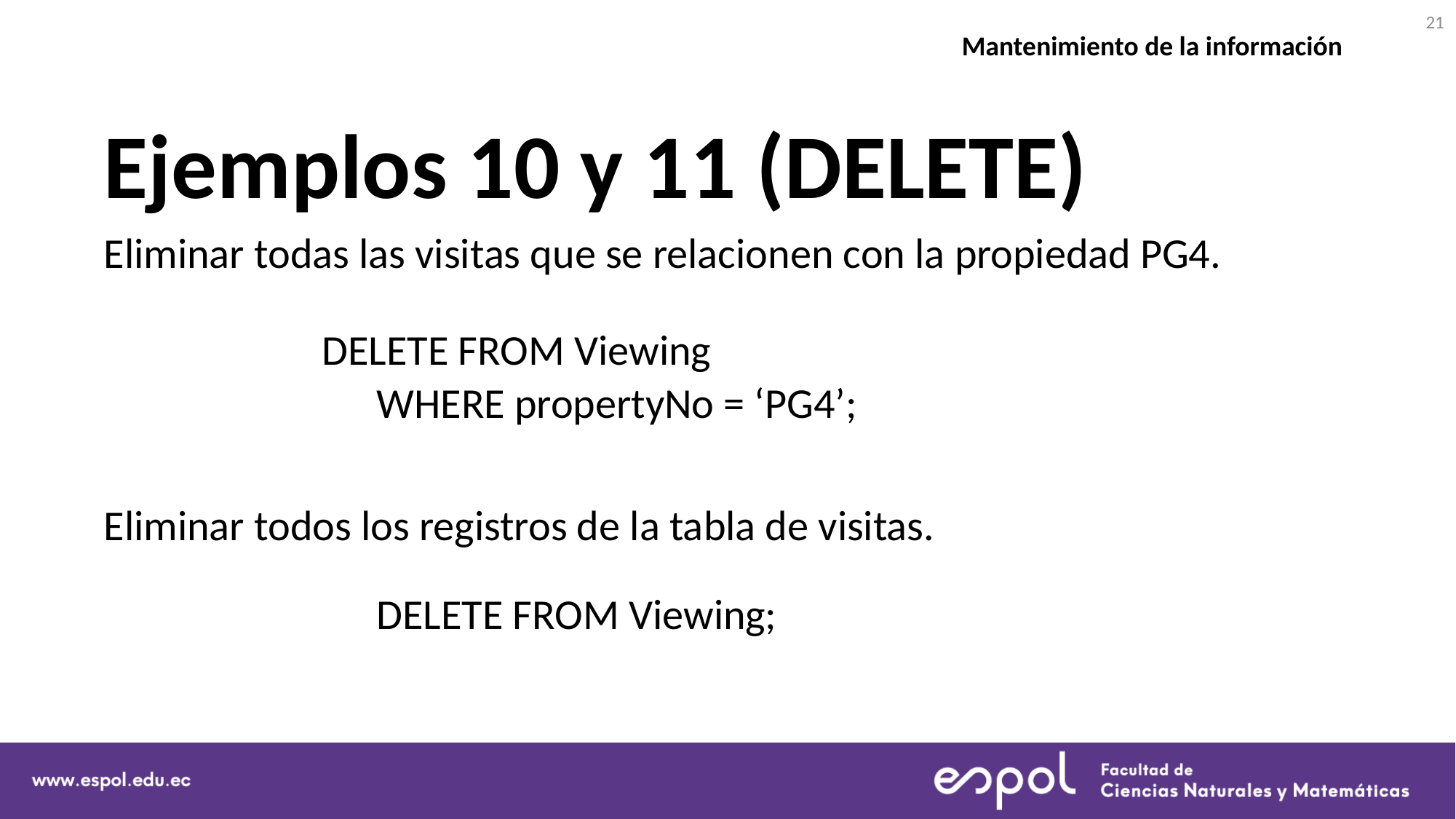

21
Mantenimiento de la información
# Ejemplos 10 y 11 (DELETE)
Eliminar todas las visitas que se relacionen con la propiedad PG4.

		DELETE FROM Viewing
		WHERE propertyNo = ‘PG4’;

Eliminar todos los registros de la tabla de visitas.

		DELETE FROM Viewing;